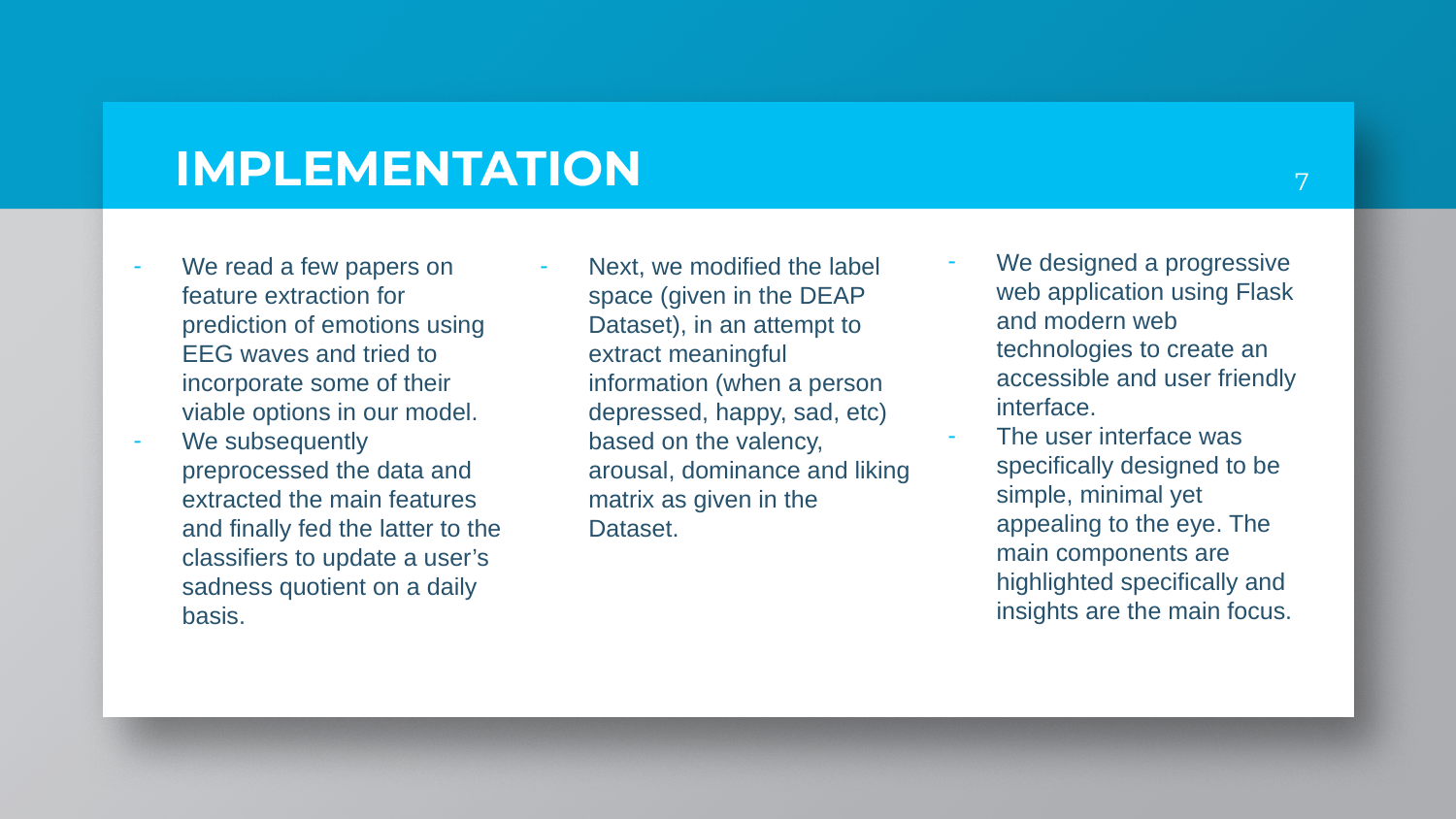

# IMPLEMENTATION
7
We designed a progressive web application using Flask and modern web technologies to create an accessible and user friendly interface.
The user interface was specifically designed to be simple, minimal yet appealing to the eye. The main components are highlighted specifically and insights are the main focus.
We read a few papers on feature extraction for prediction of emotions using EEG waves and tried to incorporate some of their viable options in our model.
We subsequently preprocessed the data and extracted the main features and finally fed the latter to the classifiers to update a user’s sadness quotient on a daily basis.
Next, we modified the label space (given in the DEAP Dataset), in an attempt to extract meaningful information (when a person depressed, happy, sad, etc) based on the valency, arousal, dominance and liking matrix as given in the Dataset.